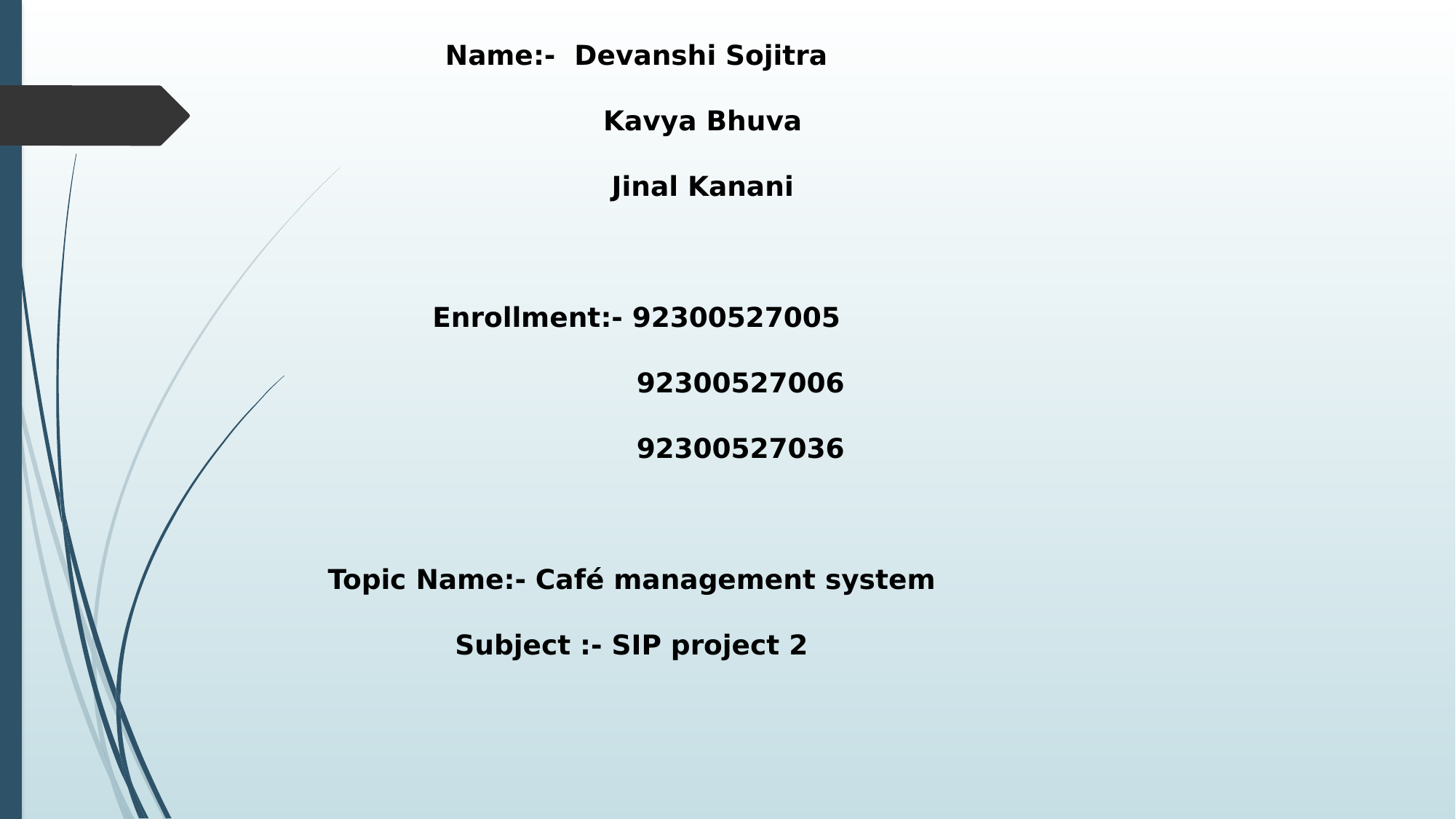

Name:-  Devanshi Sojitra
               Kavya Bhuva
               Jinal Kanani

 Enrollment:- 92300527005
                       92300527006
                       92300527036

Topic Name:- Café management system
Subject :- SIP project 2